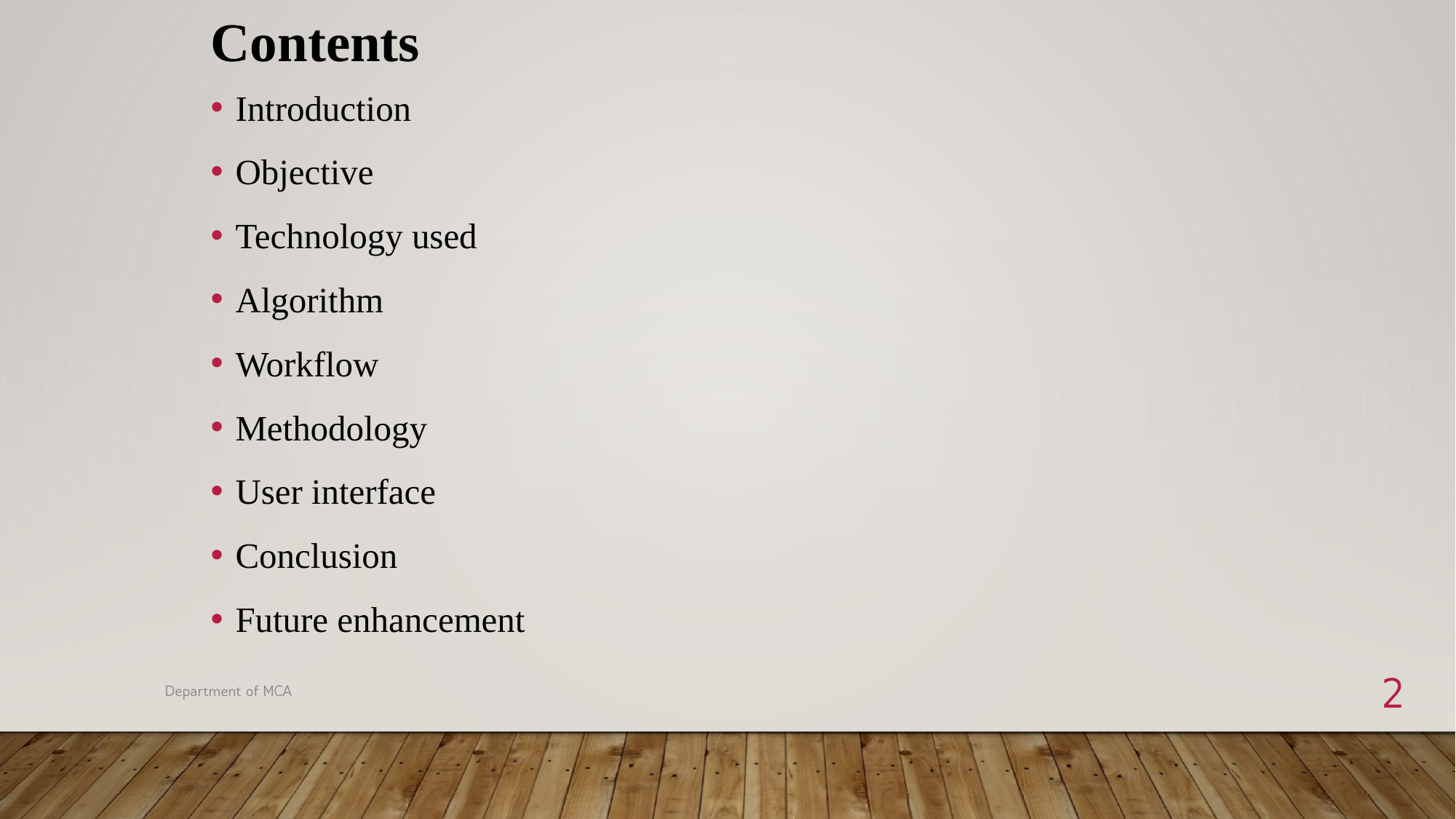

Contents
Introduction
Objective
Technology used
Algorithm
Workflow
Methodology
User interface
Conclusion
Future enhancement

2
Department of MCA